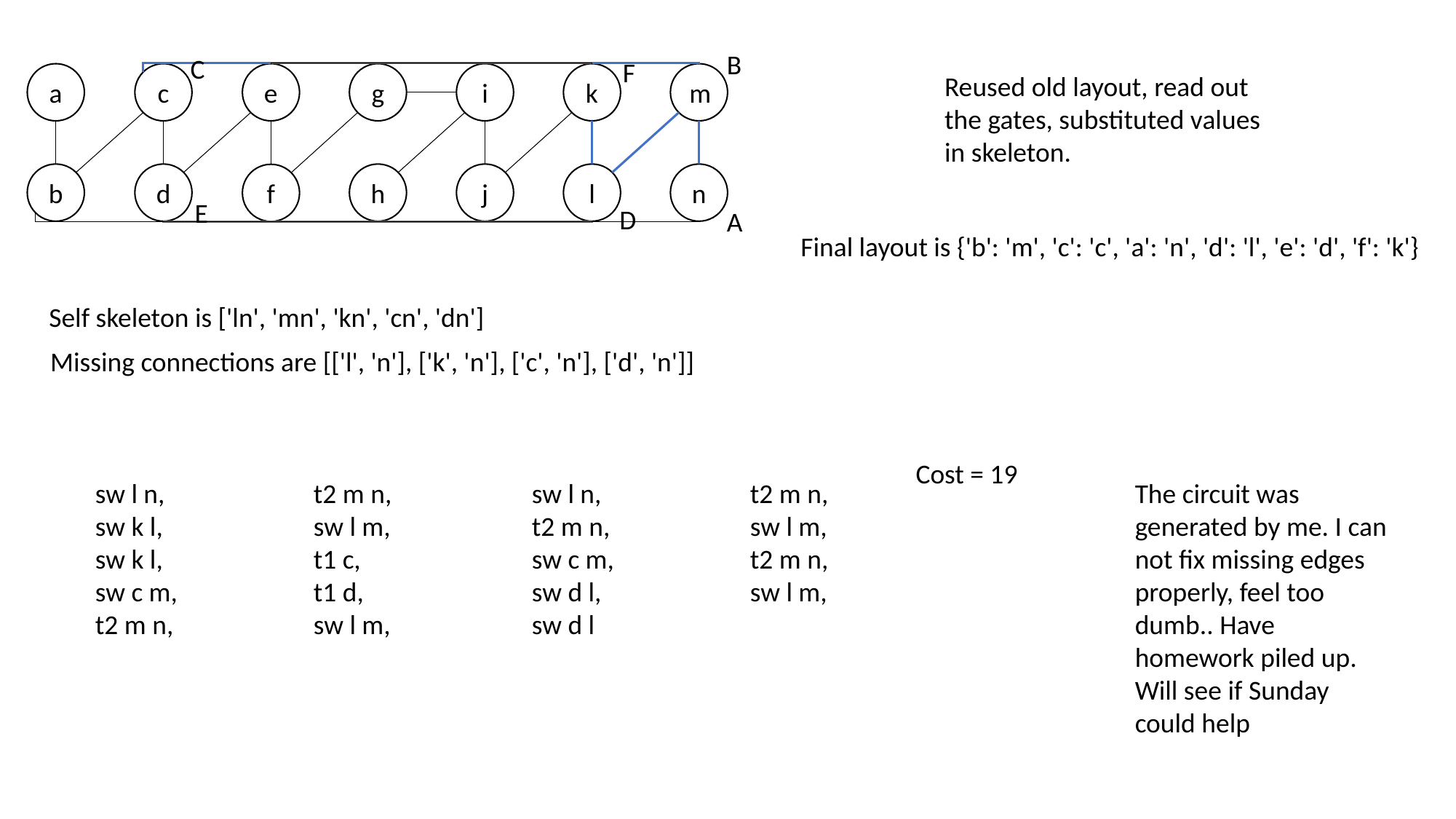

B
C
F
m
Reused old layout, read out the gates, substituted values in skeleton.
k
i
e
g
a
c
n
l
h
j
b
d
f
E
D
A
Final layout is {'b': 'm', 'c': 'c', 'a': 'n', 'd': 'l', 'e': 'd', 'f': 'k'}
Self skeleton is ['ln', 'mn', 'kn', 'cn', 'dn']
Missing connections are [['l', 'n'], ['k', 'n'], ['c', 'n'], ['d', 'n']]
Cost = 19
sw l n,		t2 m n,		sw l n,		t2 m n,
sw k l,		sw l m,		t2 m n,		sw l m,
sw k l,		t1 c,		sw c m,		t2 m n,
sw c m,		t1 d, 		sw d l,		sw l m,
t2 m n,		sw l m,		sw d l
The circuit was generated by me. I can not fix missing edges properly, feel too dumb.. Have homework piled up. Will see if Sunday could help